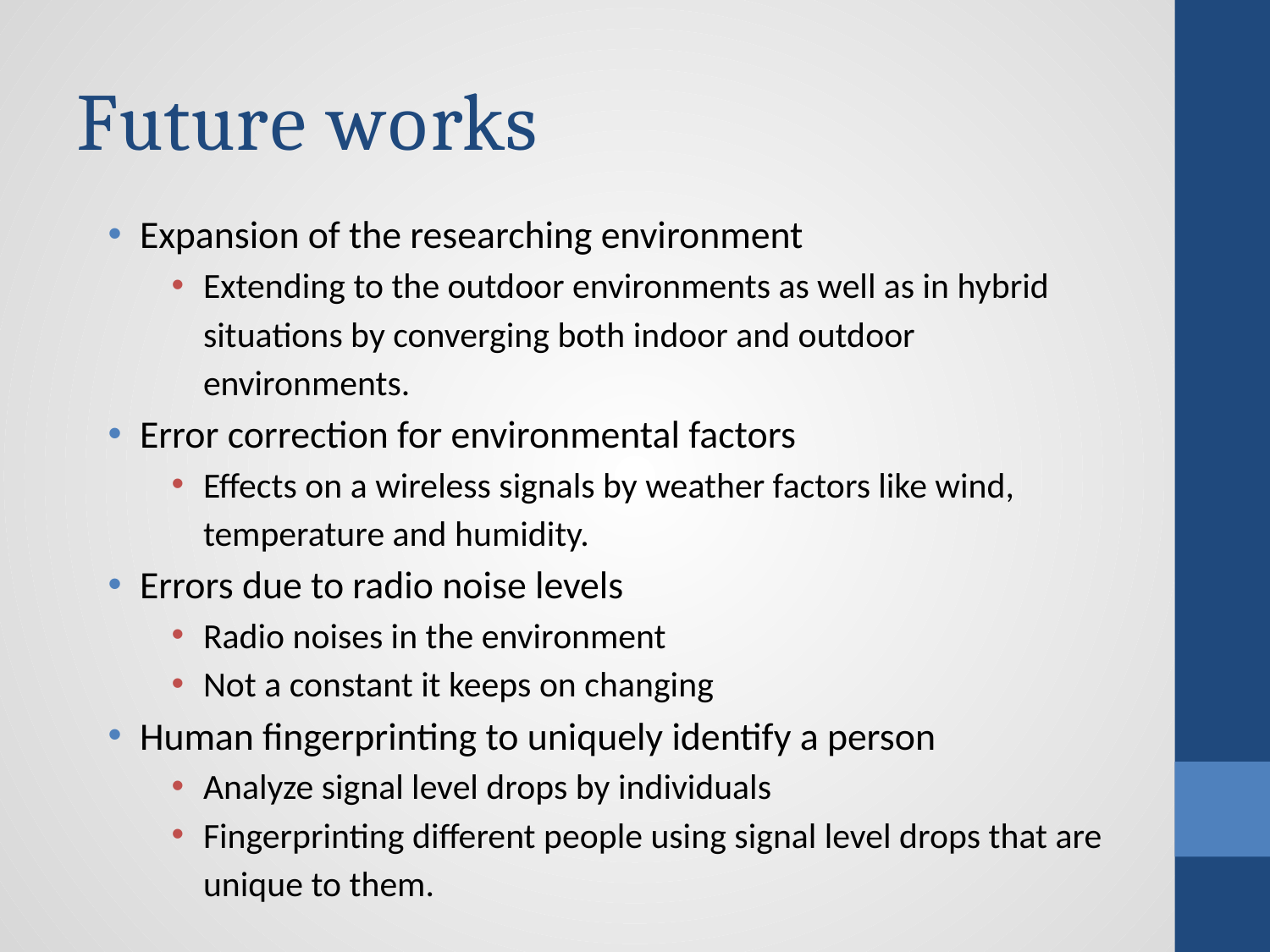

# Future works
Expansion of the researching environment
Extending to the outdoor environments as well as in hybrid situations by converging both indoor and outdoor environments.
Error correction for environmental factors
Effects on a wireless signals by weather factors like wind, temperature and humidity.
Errors due to radio noise levels
Radio noises in the environment
Not a constant it keeps on changing
Human fingerprinting to uniquely identify a person
Analyze signal level drops by individuals
Fingerprinting different people using signal level drops that are unique to them.